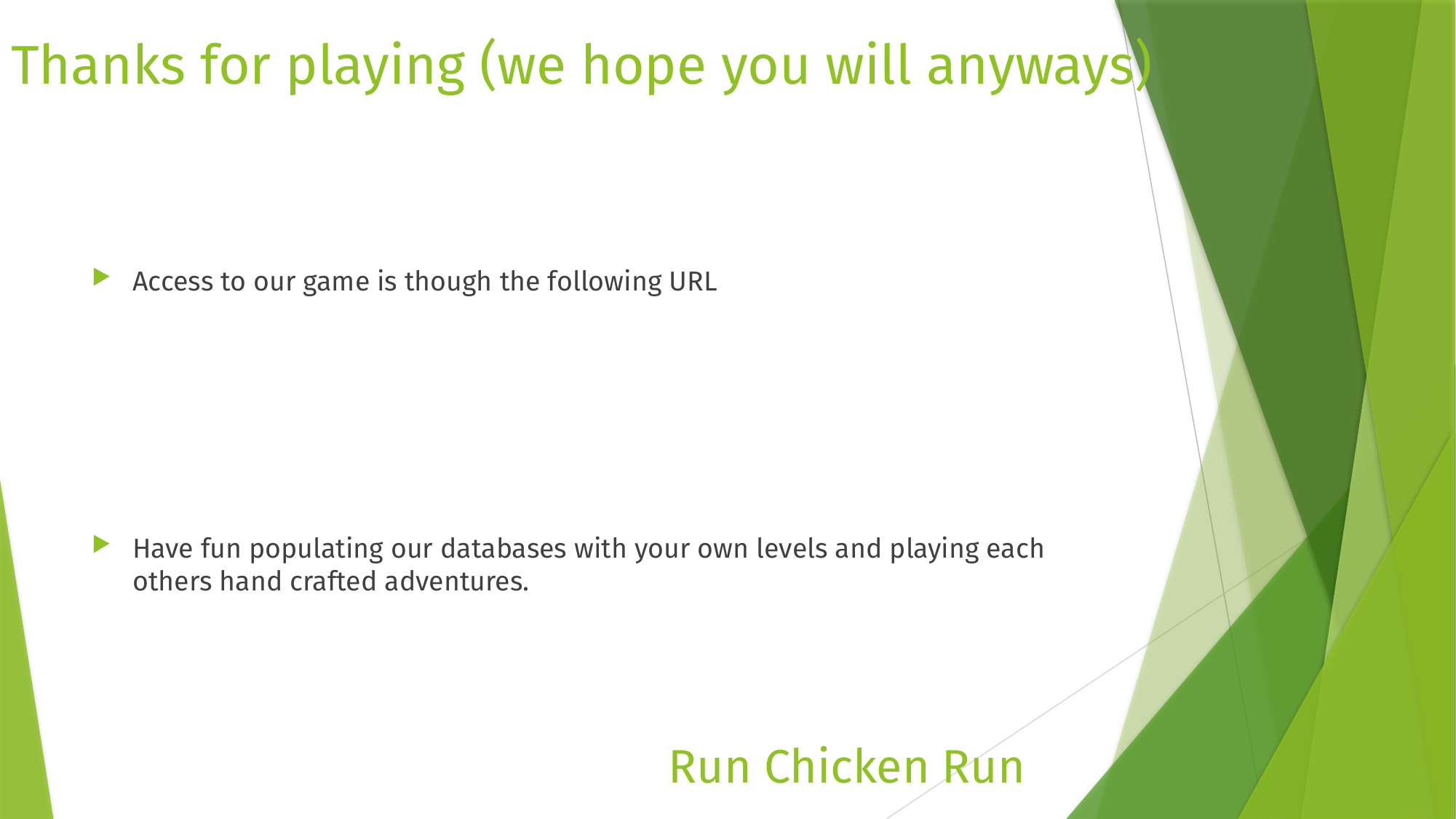

# Thanks for playing (we hope you will anyways)
Access to our game is though the following URL
Have fun populating our databases with your own levels and playing each others hand crafted adventures.
Run Chicken Run